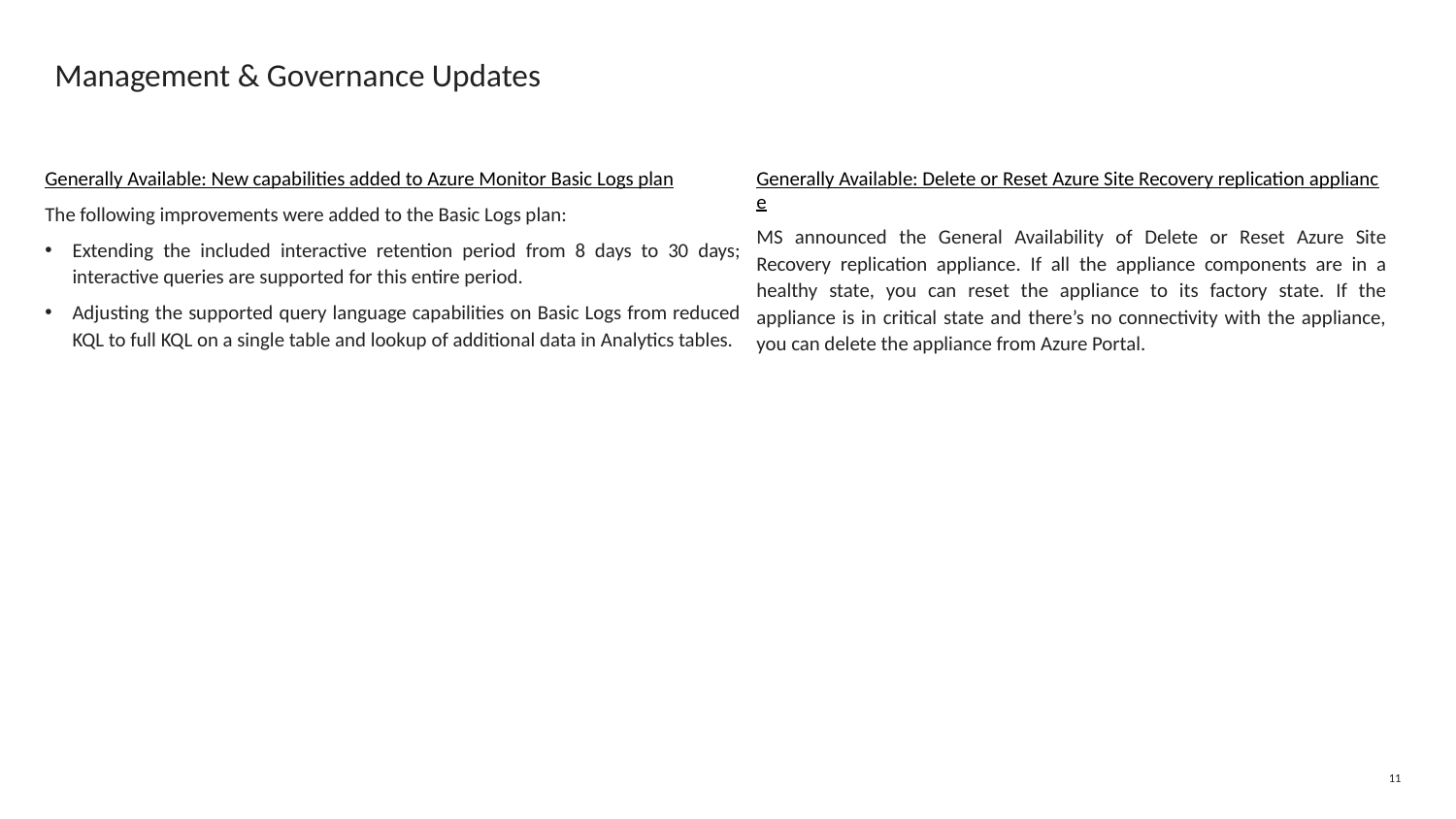

# Management & Governance Updates
Generally Available: New capabilities added to Azure Monitor Basic Logs plan
The following improvements were added to the Basic Logs plan:
Extending the included interactive retention period from 8 days to 30 days; interactive queries are supported for this entire period.
Adjusting the supported query language capabilities on Basic Logs from reduced KQL to full KQL on a single table and lookup of additional data in Analytics tables.
Generally Available: Delete or Reset Azure Site Recovery replication appliance
MS announced the General Availability of Delete or Reset Azure Site Recovery replication appliance. If all the appliance components are in a healthy state, you can reset the appliance to its factory state. If the appliance is in critical state and there’s no connectivity with the appliance, you can delete the appliance from Azure Portal.